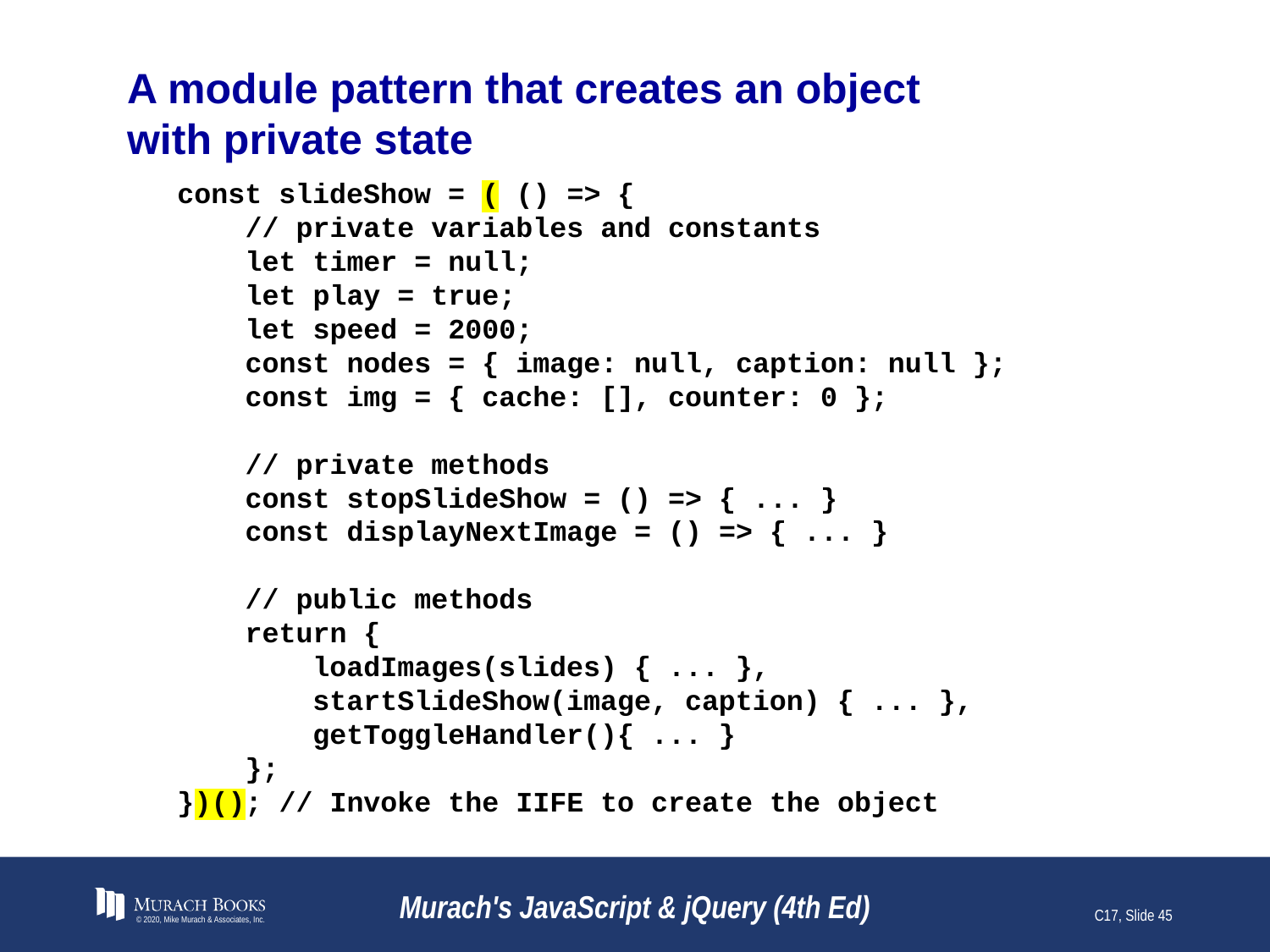

# A module pattern that creates an object with private state
const slideShow = ( () => {
    // private variables and constants
    let timer = null;
    let play = true;
    let speed = 2000;
    const nodes = { image: null, caption: null };
    const img = { cache: [], counter: 0 };

    // private methods
    const stopSlideShow = () => { ... }
    const displayNextImage = () => { ... }

    // public methods
    return {
        loadImages(slides) { ... },
        startSlideShow(image, caption) { ... },
        getToggleHandler(){ ... }
    };
})(); // Invoke the IIFE to create the object

© 2020, Mike Murach & Associates, Inc.
Murach's JavaScript & jQuery (4th Ed)

C17, Slide 45